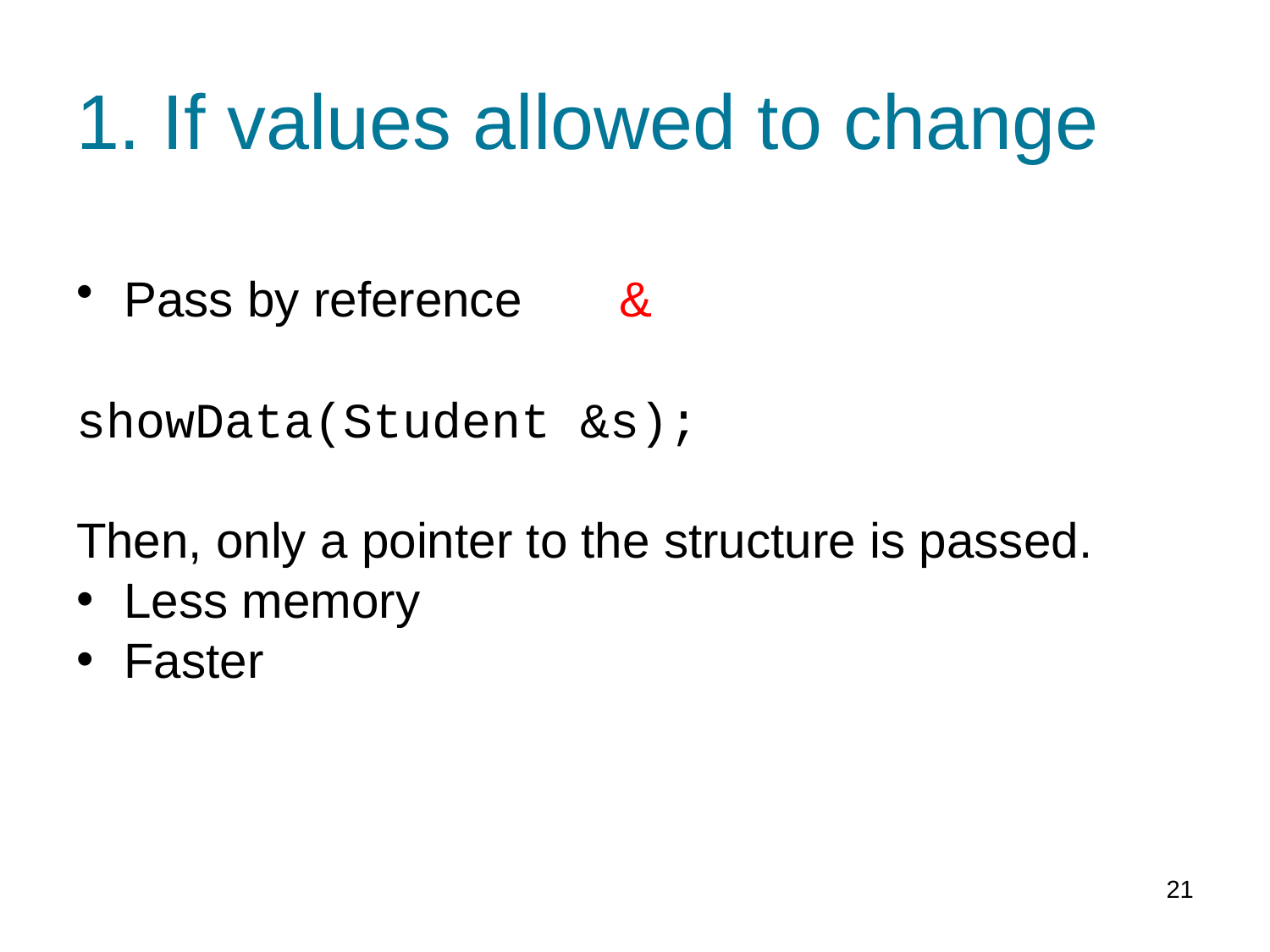

# 1. If values allowed to change
Pass by reference       &

showData(Student &s);

Then, only a pointer to the structure is passed.
Less memory
Faster
21